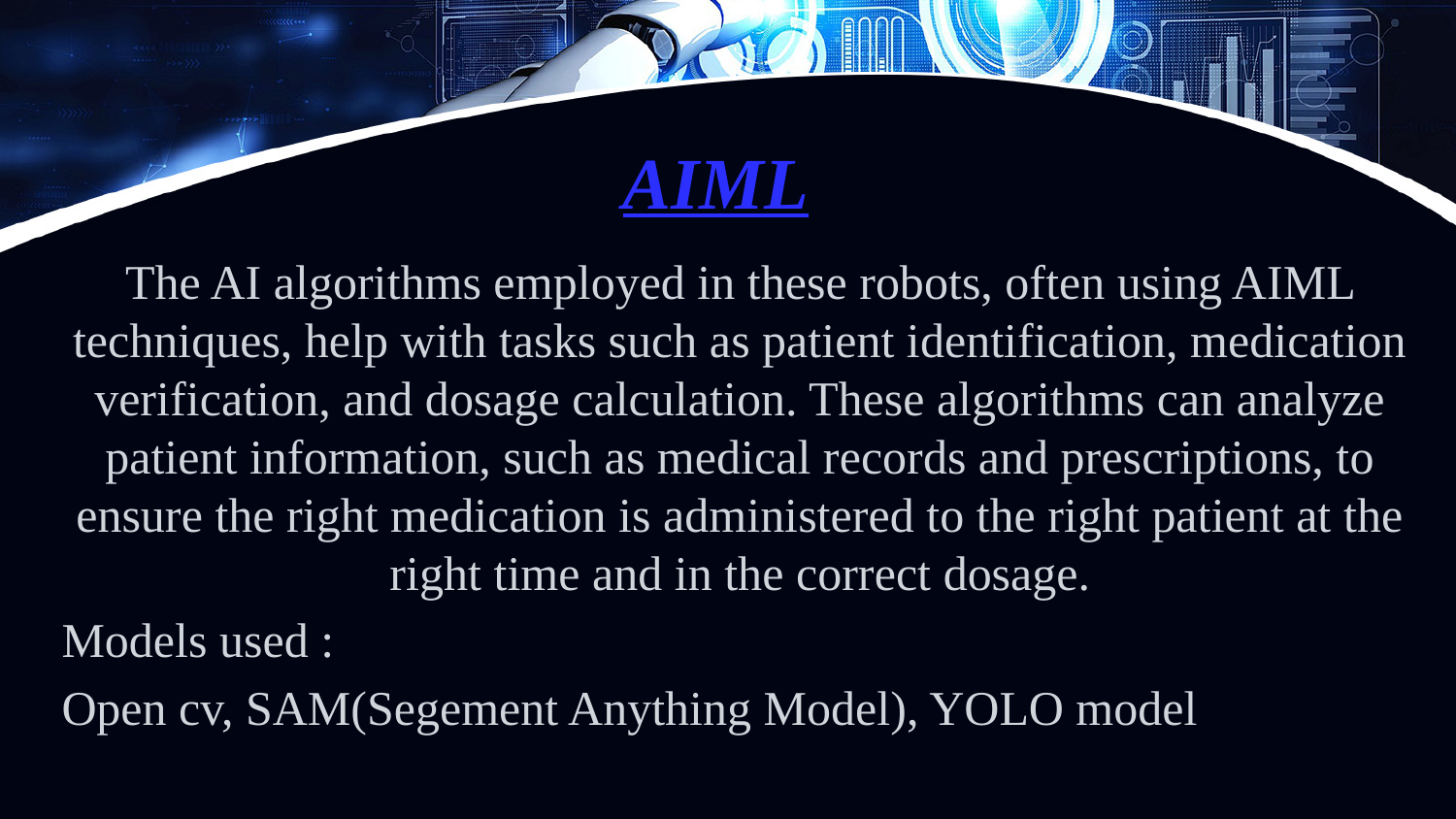

# AIML
The AI algorithms employed in these robots, often using AIML techniques, help with tasks such as patient identification, medication verification, and dosage calculation. These algorithms can analyze patient information, such as medical records and prescriptions, to ensure the right medication is administered to the right patient at the right time and in the correct dosage.
Models used :
Open cv, SAM(Segement Anything Model), YOLO model